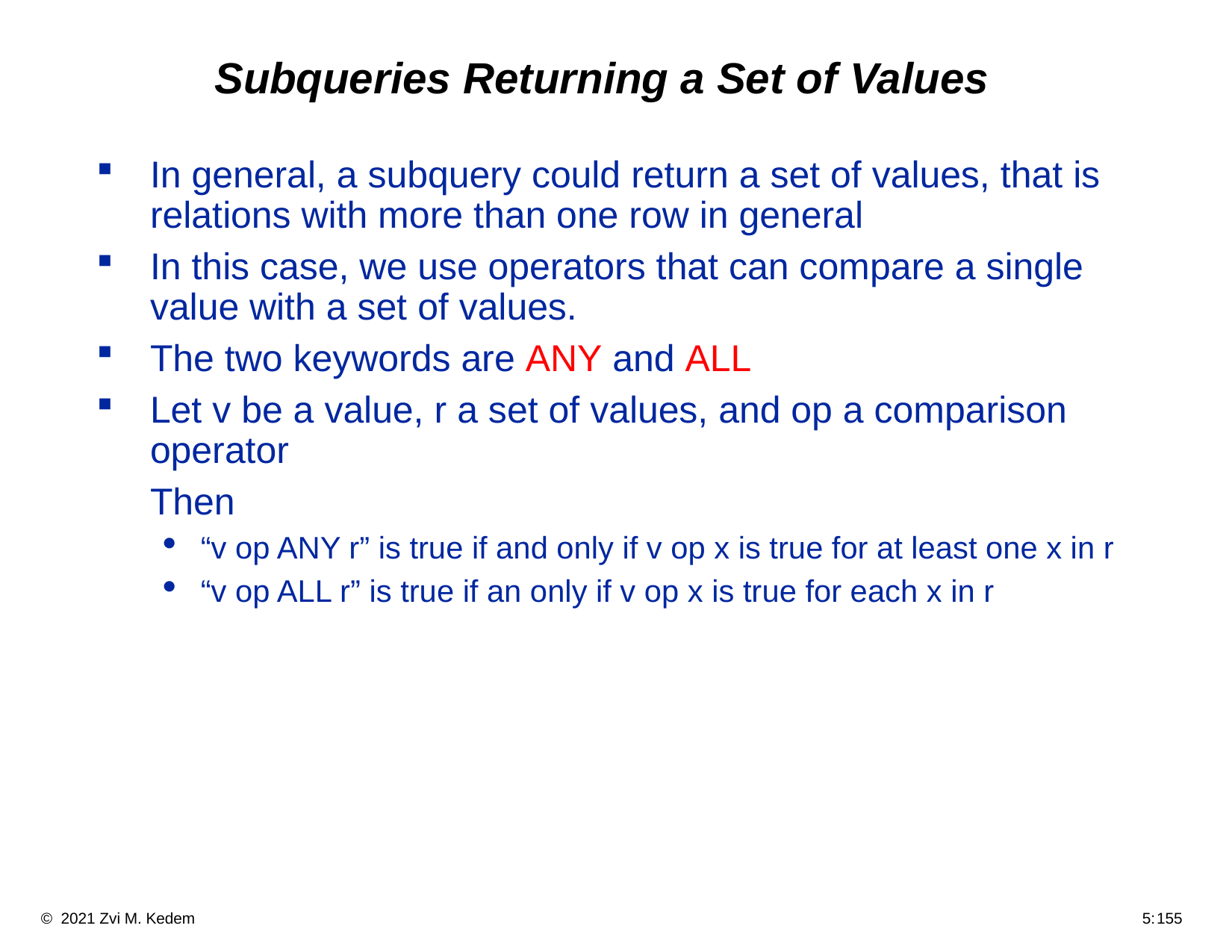

# Subqueries Returning a Set of Values
In general, a subquery could return a set of values, that is relations with more than one row in general
In this case, we use operators that can compare a single value with a set of values.
The two keywords are ANY and ALL
Let v be a value, r a set of values, and op a comparison operator
	Then
“v op ANY r” is true if and only if v op x is true for at least one x in r
“v op ALL r” is true if an only if v op x is true for each x in r